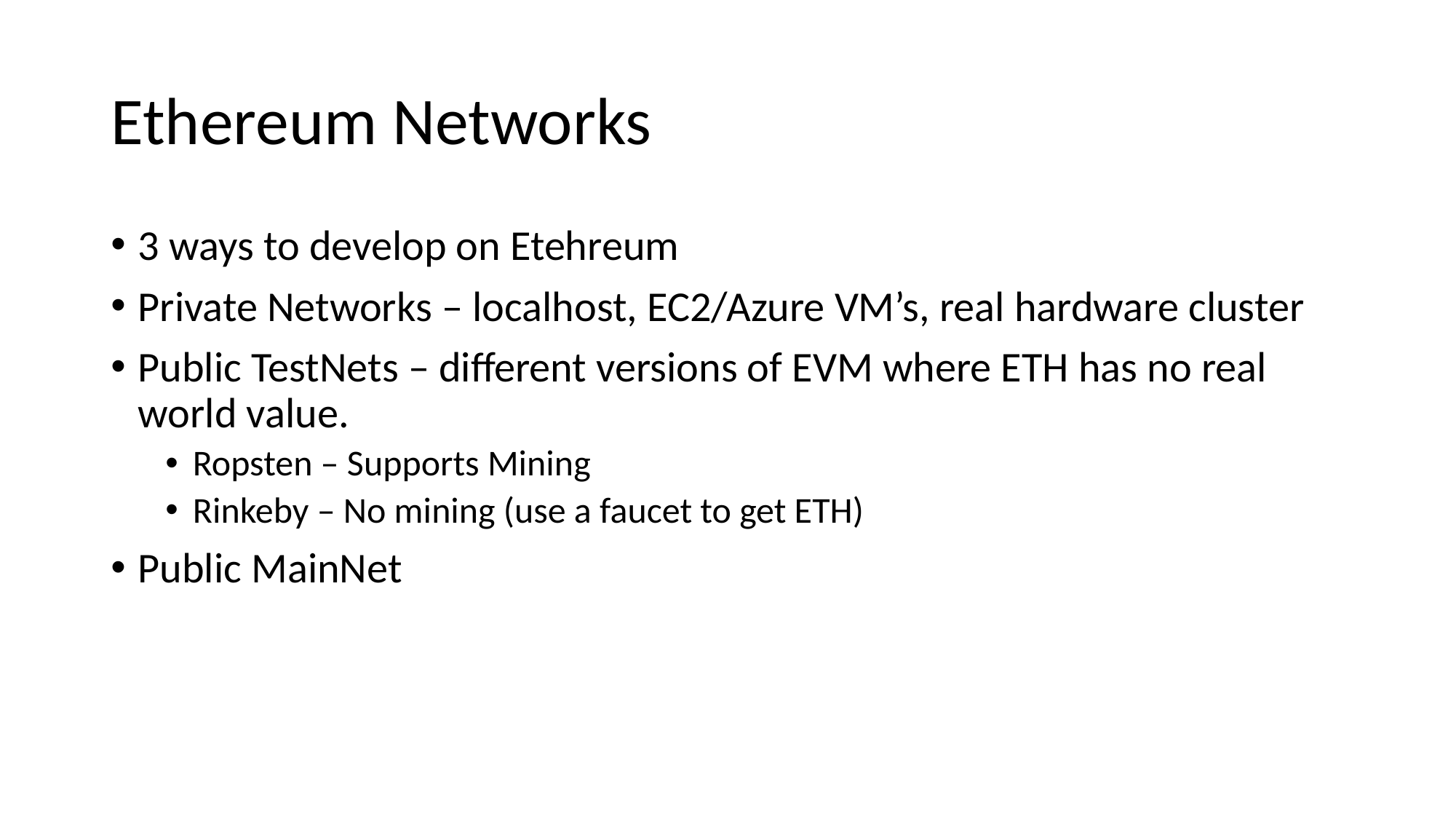

# Ethereum Networks
3 ways to develop on Etehreum
Private Networks – localhost, EC2/Azure VM’s, real hardware cluster
Public TestNets – different versions of EVM where ETH has no real world value.
Ropsten – Supports Mining
Rinkeby – No mining (use a faucet to get ETH)
Public MainNet